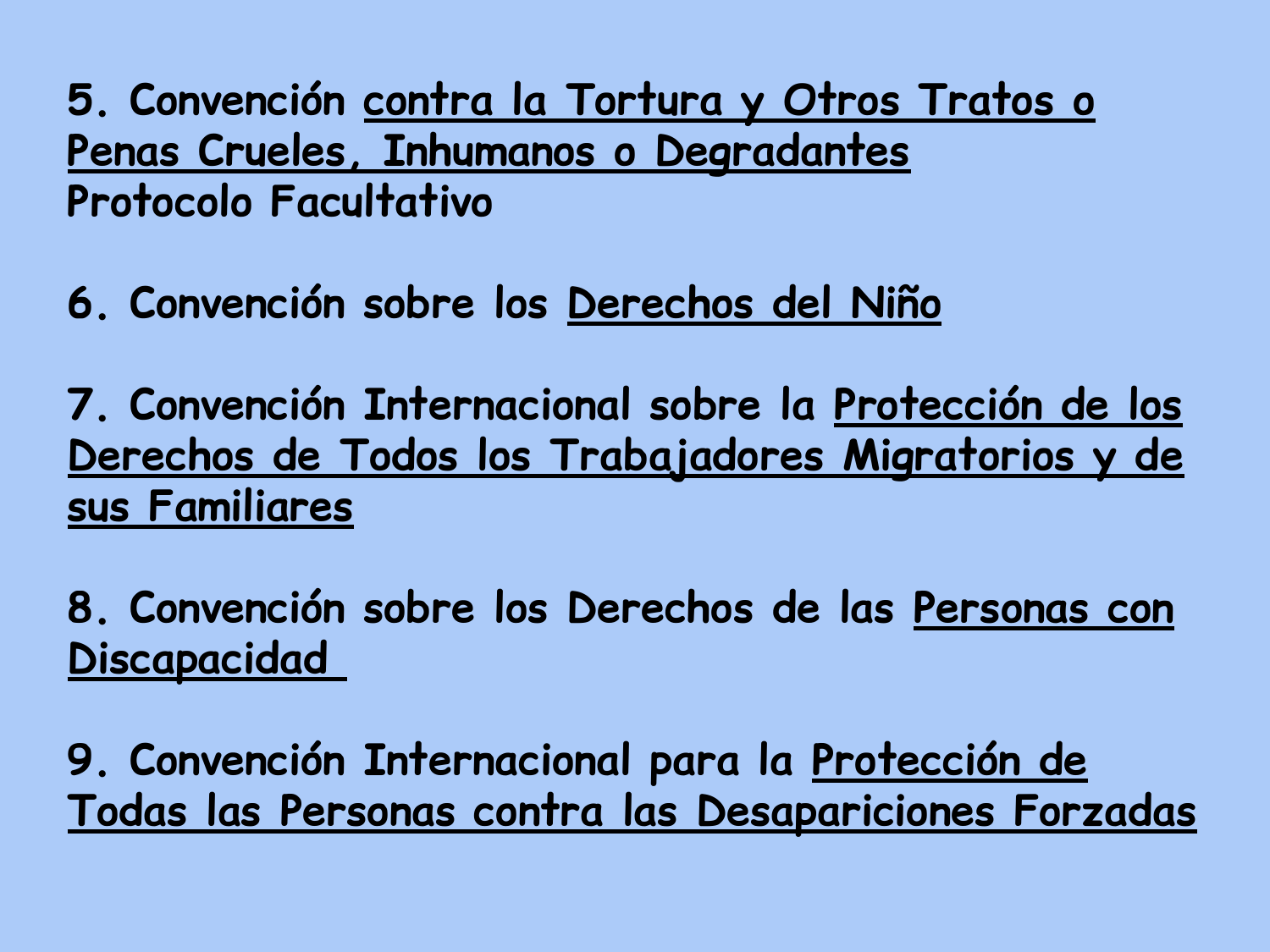

5. Convención contra la Tortura y Otros Tratos o Penas Crueles, Inhumanos o Degradantes
Protocolo Facultativo

6. Convención sobre los Derechos del Niño

7. Convención Internacional sobre la Protección de los Derechos de Todos los Trabajadores Migratorios y de sus Familiares

8. Convención sobre los Derechos de las Personas con Discapacidad

9. Convención Internacional para la Protección de Todas las Personas contra las Desapariciones Forzadas